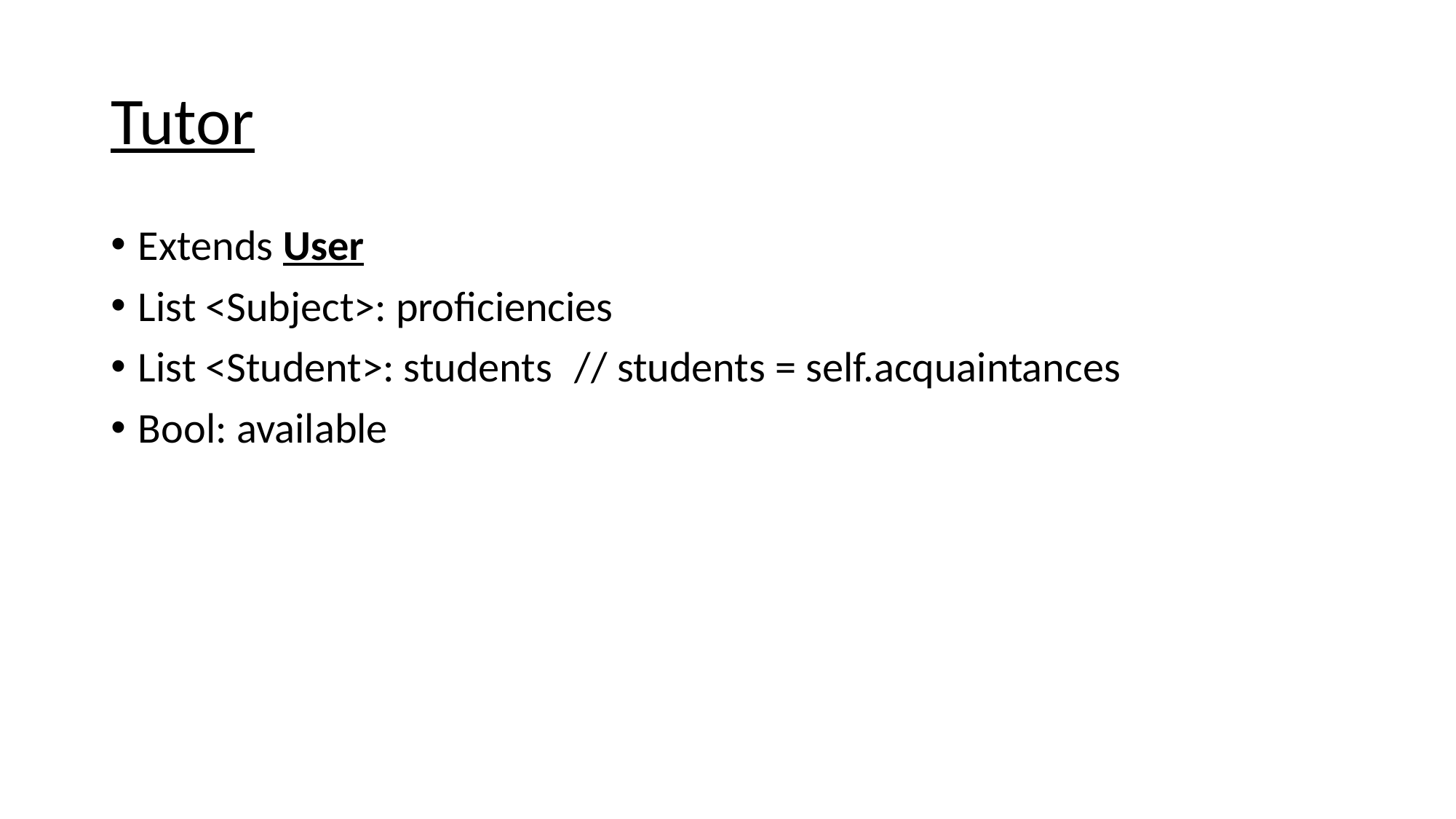

# Tutor
Extends User
List <Subject>: proficiencies
List <Student>: students	// students = self.acquaintances
Bool: available